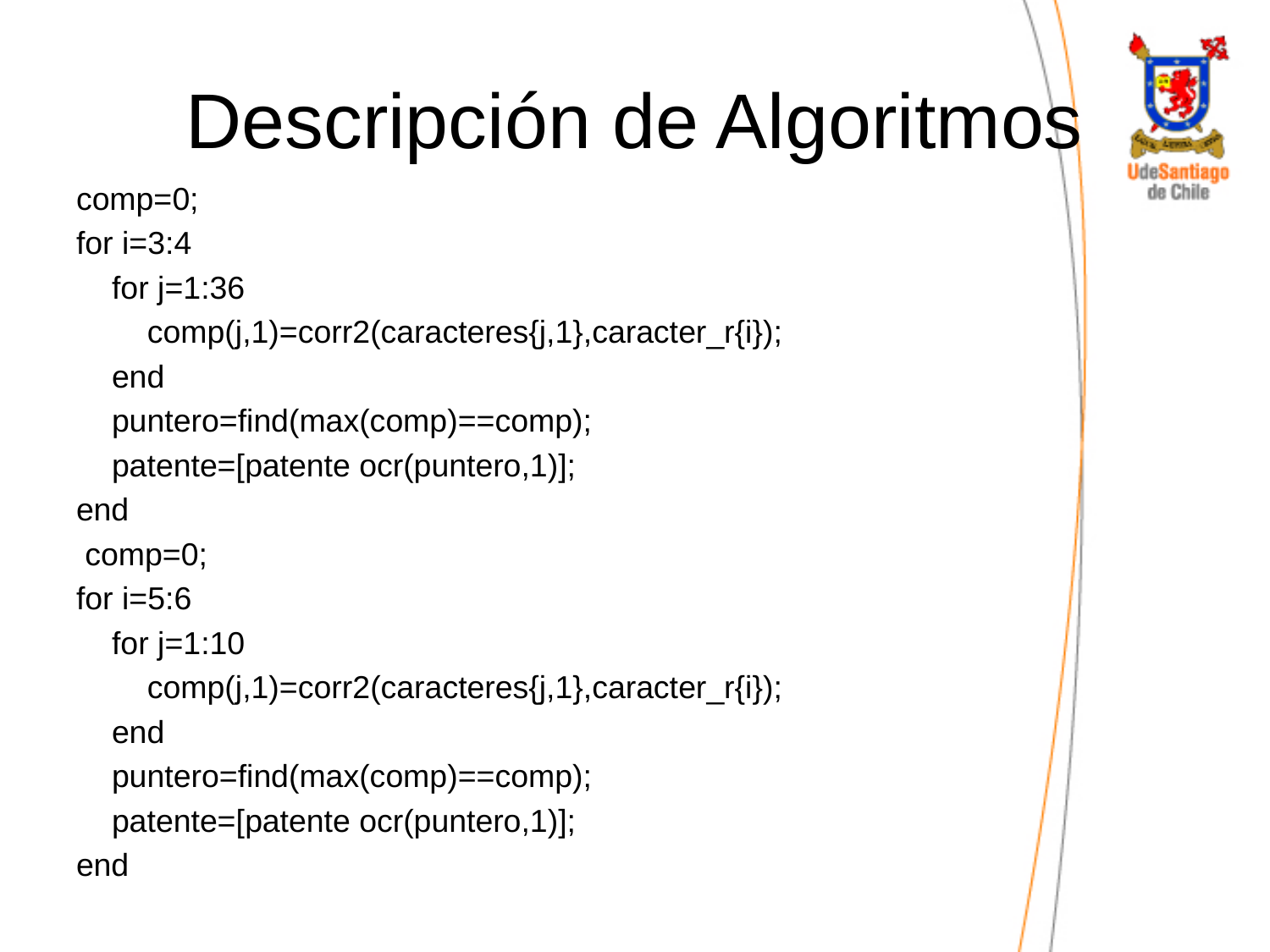

# Descripción de Algoritmos
comp=0;
for i=3:4
    for j=1:36
        comp(j,1)=corr2(caracteres{j,1},caracter_r{i});
    end
    puntero=find(max(comp)==comp);
    patente=[patente ocr(puntero,1)];
end
 comp=0;
for i=5:6
    for j=1:10
        comp(j,1)=corr2(caracteres{j,1},caracter_r{i});
    end
    puntero=find(max(comp)==comp);
    patente=[patente ocr(puntero,1)];
end